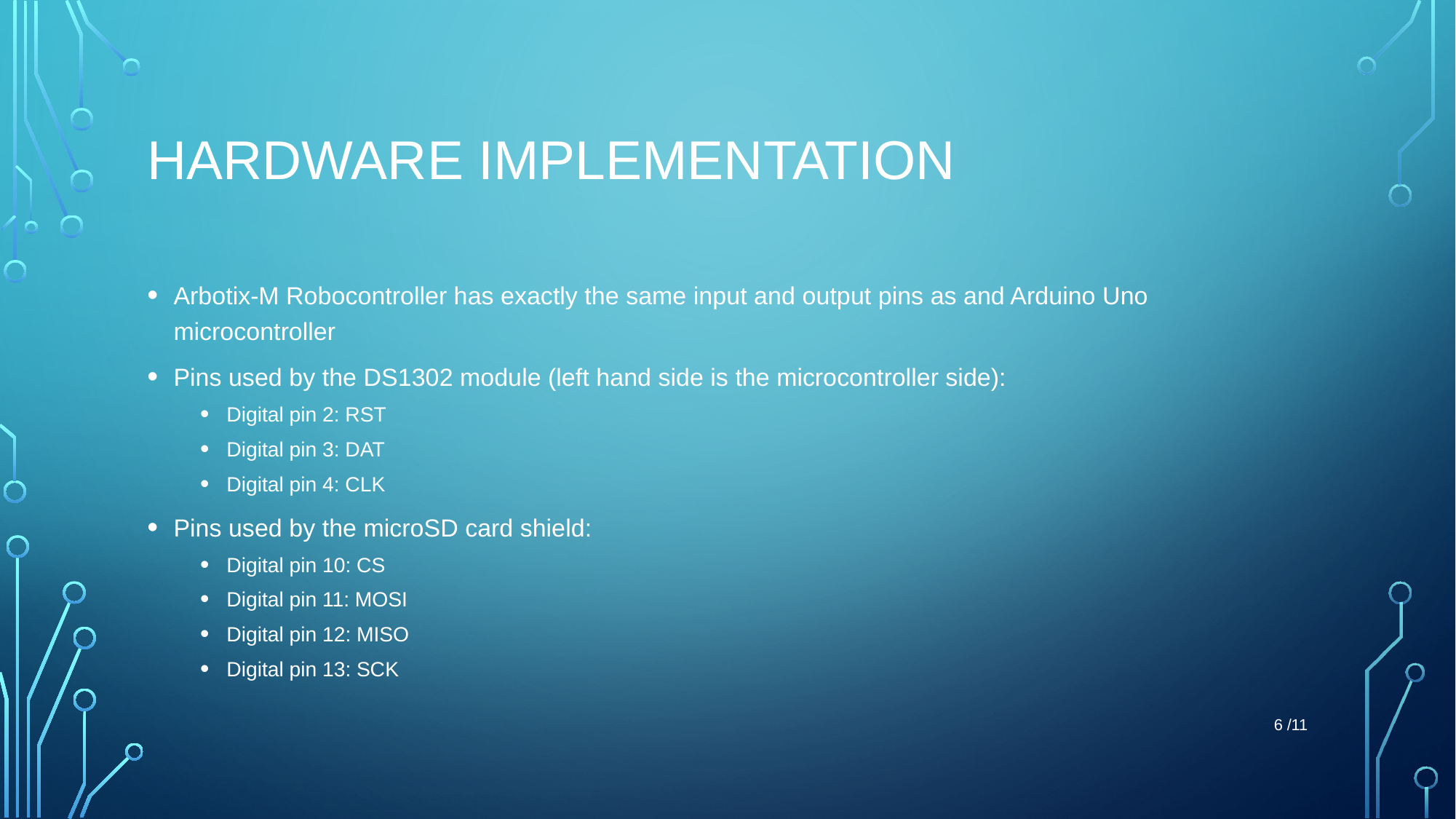

# Hardware implementation
Arbotix-M Robocontroller has exactly the same input and output pins as and Arduino Uno microcontroller
Pins used by the DS1302 module (left hand side is the microcontroller side):
Digital pin 2: RST
Digital pin 3: DAT
Digital pin 4: CLK
Pins used by the microSD card shield:
Digital pin 10: CS
Digital pin 11: MOSI
Digital pin 12: MISO
Digital pin 13: SCK
6 /11